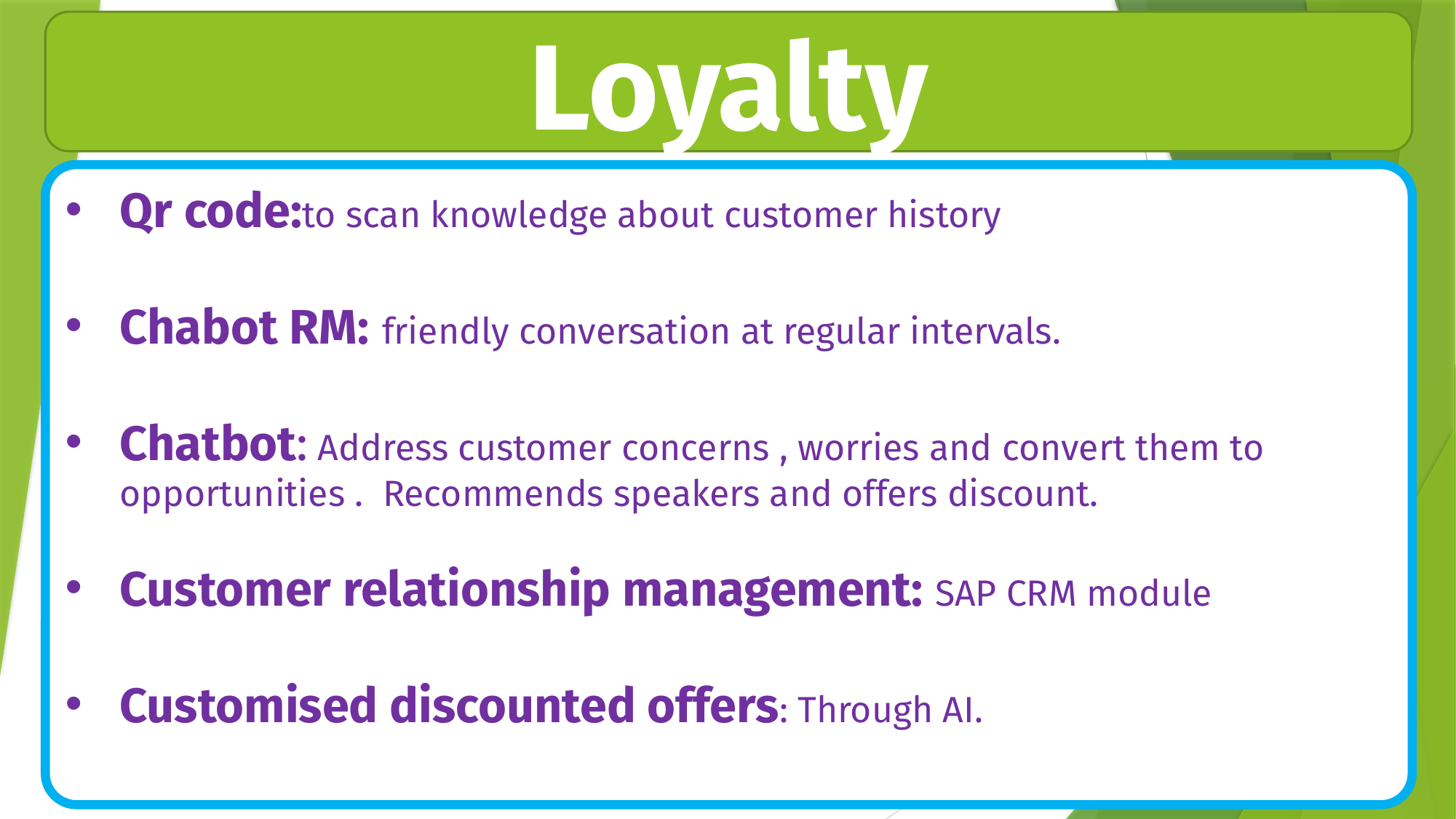

Loyalty
Qr code:to scan knowledge about customer history

Chabot RM: friendly conversation at regular intervals.

Chatbot: Address customer concerns , worries and convert them to opportunities .  Recommends speakers and offers discount.

Customer relationship management: SAP CRM module

Customised discounted offers: Through AI.